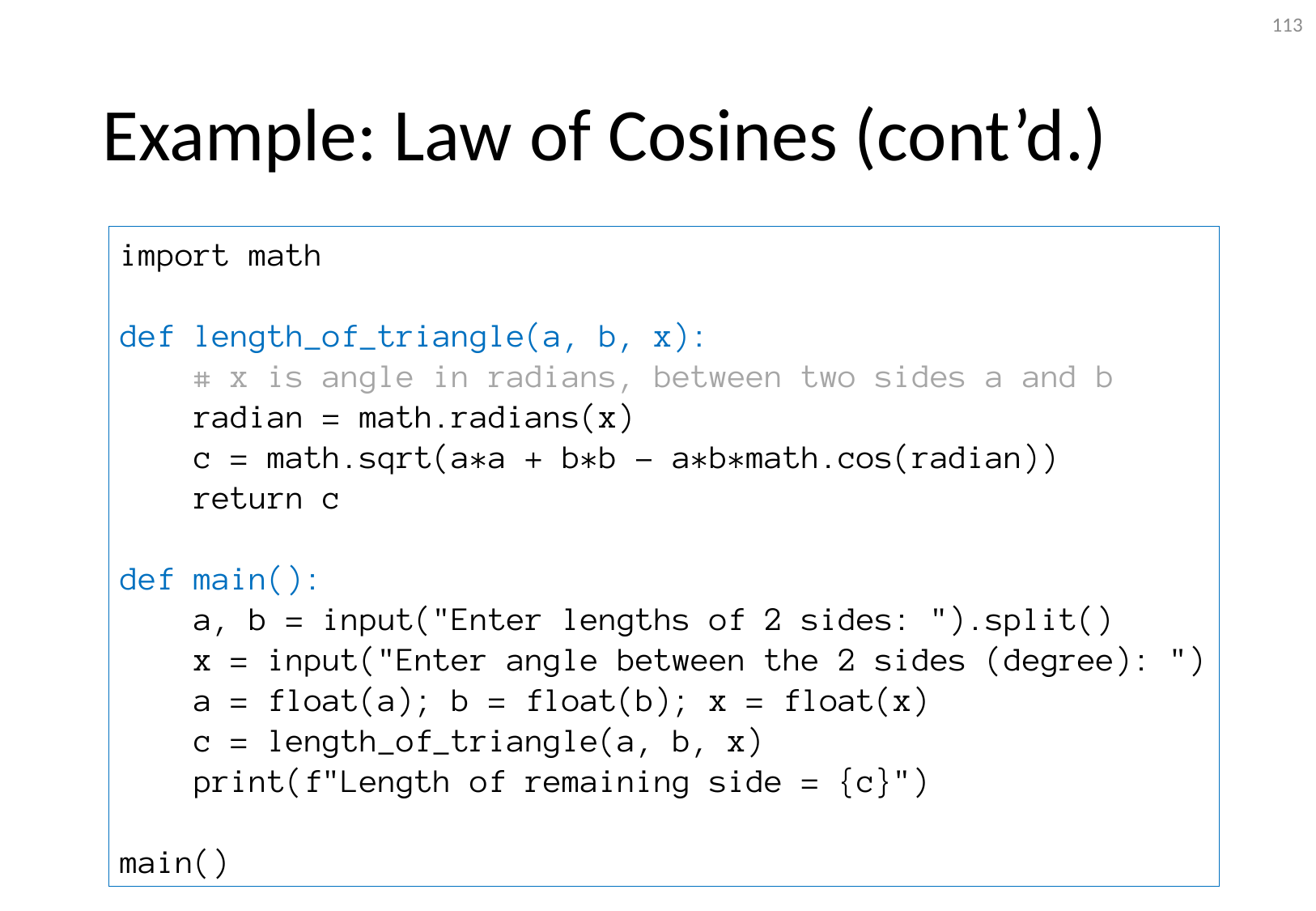

113
# Example: Law of Cosines (cont’d.)
import math

def length_of_triangle(a, b, x):
    # x is angle in radians, between two sides a and b
    radian = math.radians(x)
    c = math.sqrt(a*a + b*b - a*b*math.cos(radian))
    return c

def main():
    a, b = input("Enter lengths of 2 sides: ").split()
    x = input("Enter angle between the 2 sides (degree): ")
    a = float(a); b = float(b); x = float(x)
    c = length_of_triangle(a, b, x)
    print(f"Length of remaining side = {c}")

main()